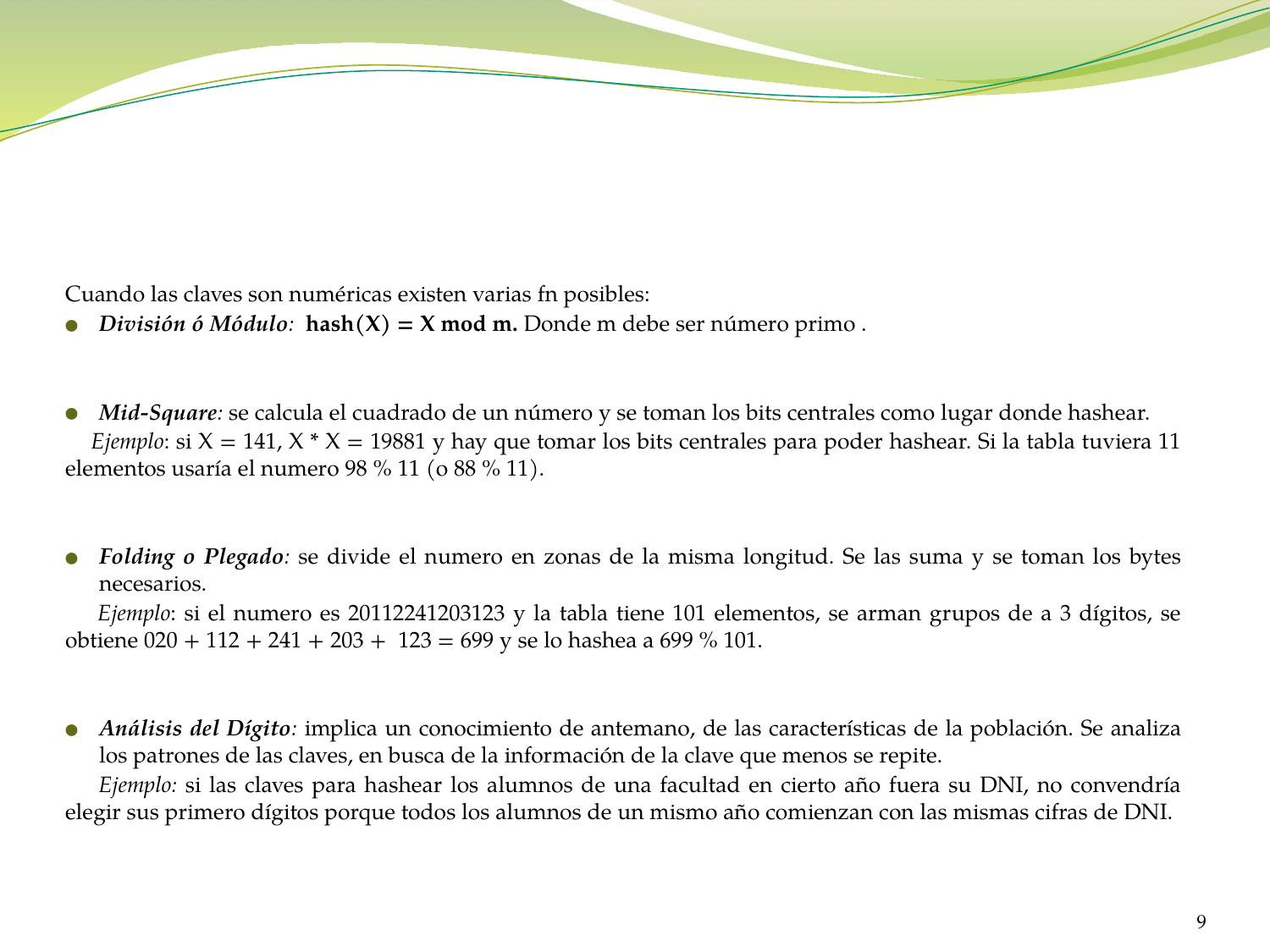

#
Cuando las claves son numéricas existen varias fn posibles:
División ó Módulo:  hash(X) = X mod m. Donde m debe ser número primo .

Mid-Square: se calcula el cuadrado de un número y se toman los bits centrales como lugar donde hashear.
    Ejemplo: si X = 141, X * X = 19881 y hay que tomar los bits centrales para poder hashear. Si la tabla tuviera 11 elementos usaría el numero 98 % 11 (o 88 % 11).

Folding o Plegado: se divide el numero en zonas de la misma longitud. Se las suma y se toman los bytes necesarios.
    Ejemplo: si el numero es 20112241203123 y la tabla tiene 101 elementos, se arman grupos de a 3 dígitos, se obtiene 020 + 112 + 241 + 203 +  123 = 699 y se lo hashea a 699 % 101.

Análisis del Dígito: implica un conocimiento de antemano, de las características de la población. Se analiza los patrones de las claves, en busca de la información de la clave que menos se repite.
    Ejemplo: si las claves para hashear los alumnos de una facultad en cierto año fuera su DNI, no convendría elegir sus primero dígitos porque todos los alumnos de un mismo año comienzan con las mismas cifras de DNI.
9